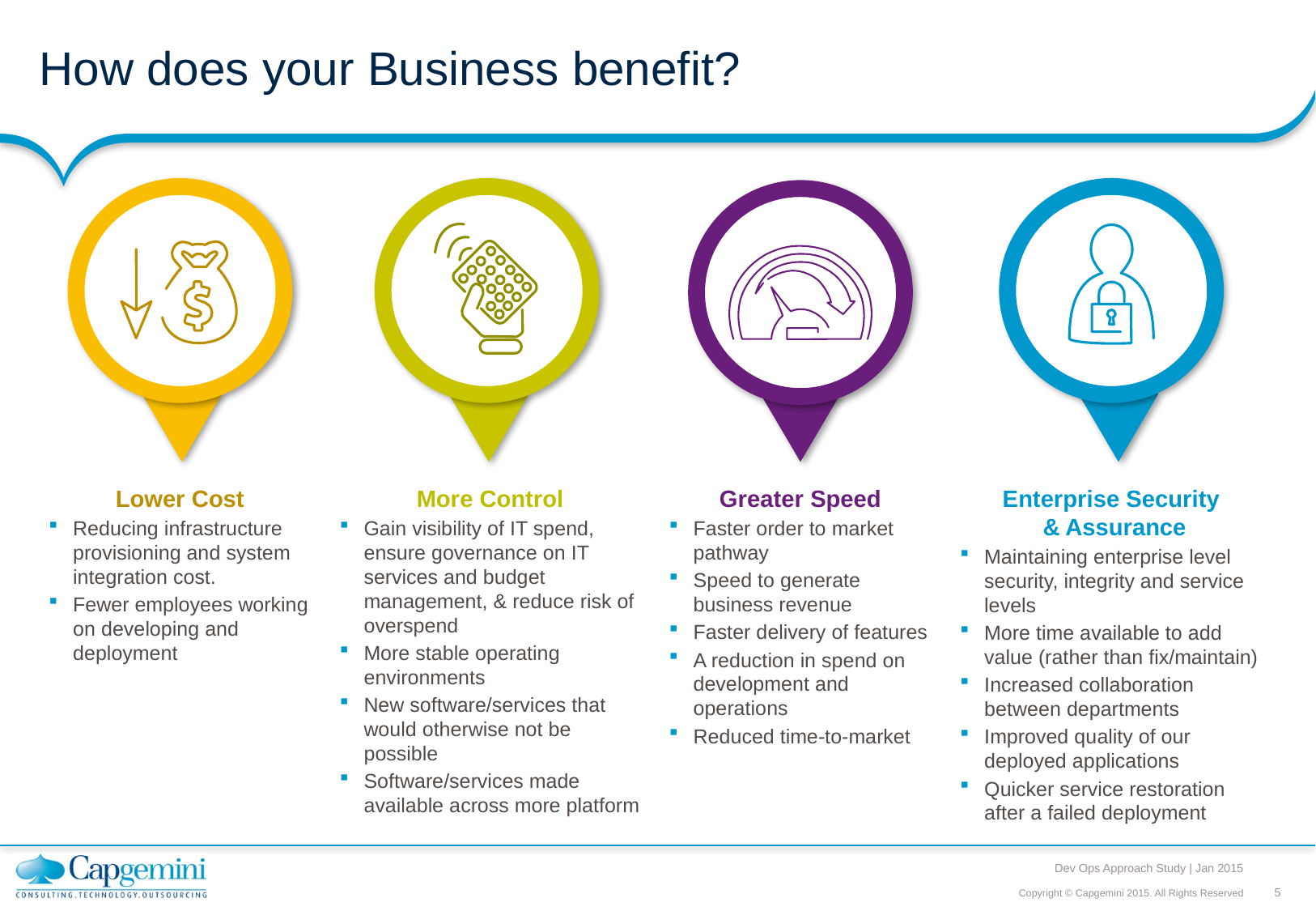

# How does your Business benefit?

Lower Cost
Reducing infrastructure provisioning and system integration cost.
Fewer employees working on developing and deployment

More Control
Gain visibility of IT spend, ensure governance on IT services and budget management, & reduce risk of overspend
More stable operating environments
New software/services that would otherwise not be possible
Software/services made available across more platform

Enterprise Security
& Assurance
Maintaining enterprise level security, integrity and service levels
More time available to add value (rather than fix/maintain)
Increased collaboration between departments
Improved quality of our deployed applications
Quicker service restoration after a failed deployment

Greater Speed
Faster order to market pathway
Speed to generate business revenue
Faster delivery of features
A reduction in spend on development and operations
Reduced time-to-market